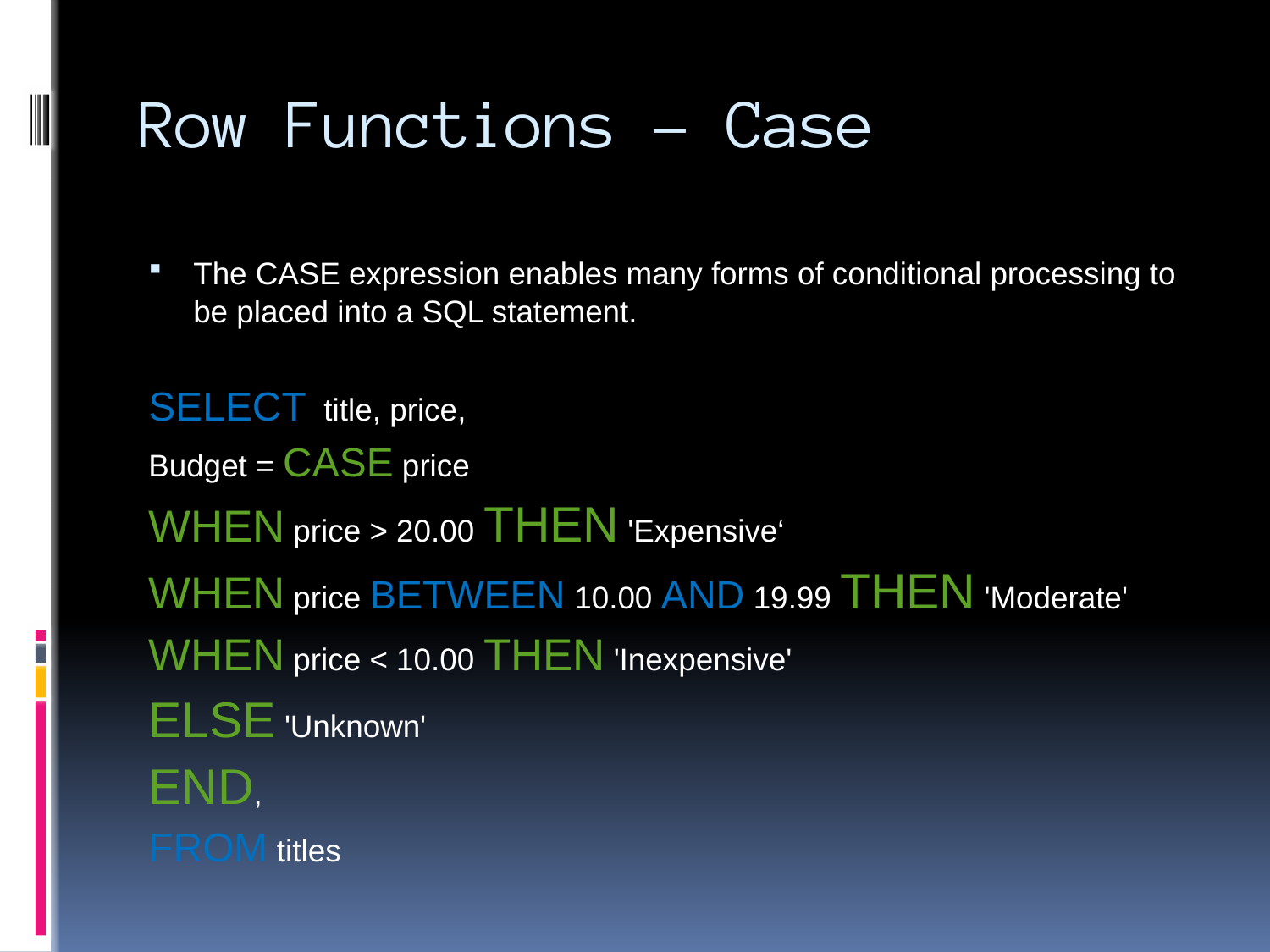

# Row Functions - Case
The CASE expression enables many forms of conditional processing to be placed into a SQL statement.

SELECT  title, price,
Budget = CASE price
WHEN price > 20.00 THEN 'Expensive‘
WHEN price BETWEEN 10.00 AND 19.99 THEN 'Moderate'
WHEN price < 10.00 THEN 'Inexpensive'
ELSE 'Unknown'
END,
FROM titles